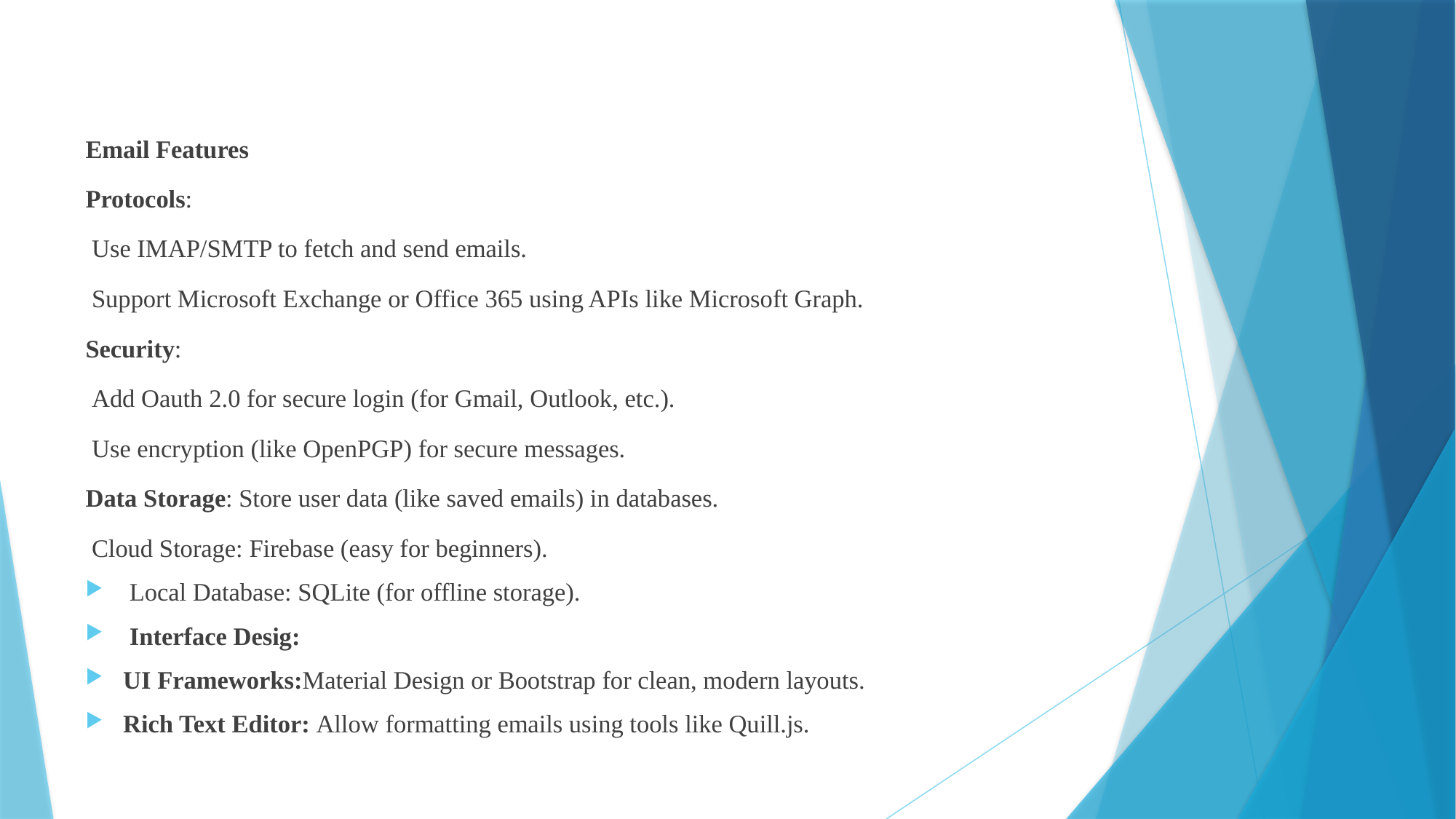

Email Features
Protocols:
 Use IMAP/SMTP to fetch and send emails.
 Support Microsoft Exchange or Office 365 using APIs like Microsoft Graph.
Security:
 Add Oauth 2.0 for secure login (for Gmail, Outlook, etc.).
 Use encryption (like OpenPGP) for secure messages.
Data Storage: Store user data (like saved emails) in databases.
 Cloud Storage: Firebase (easy for beginners).
 Local Database: SQLite (for offline storage).
 Interface Desig:
UI Frameworks:Material Design or Bootstrap for clean, modern layouts.
Rich Text Editor: Allow formatting emails using tools like Quill.js.